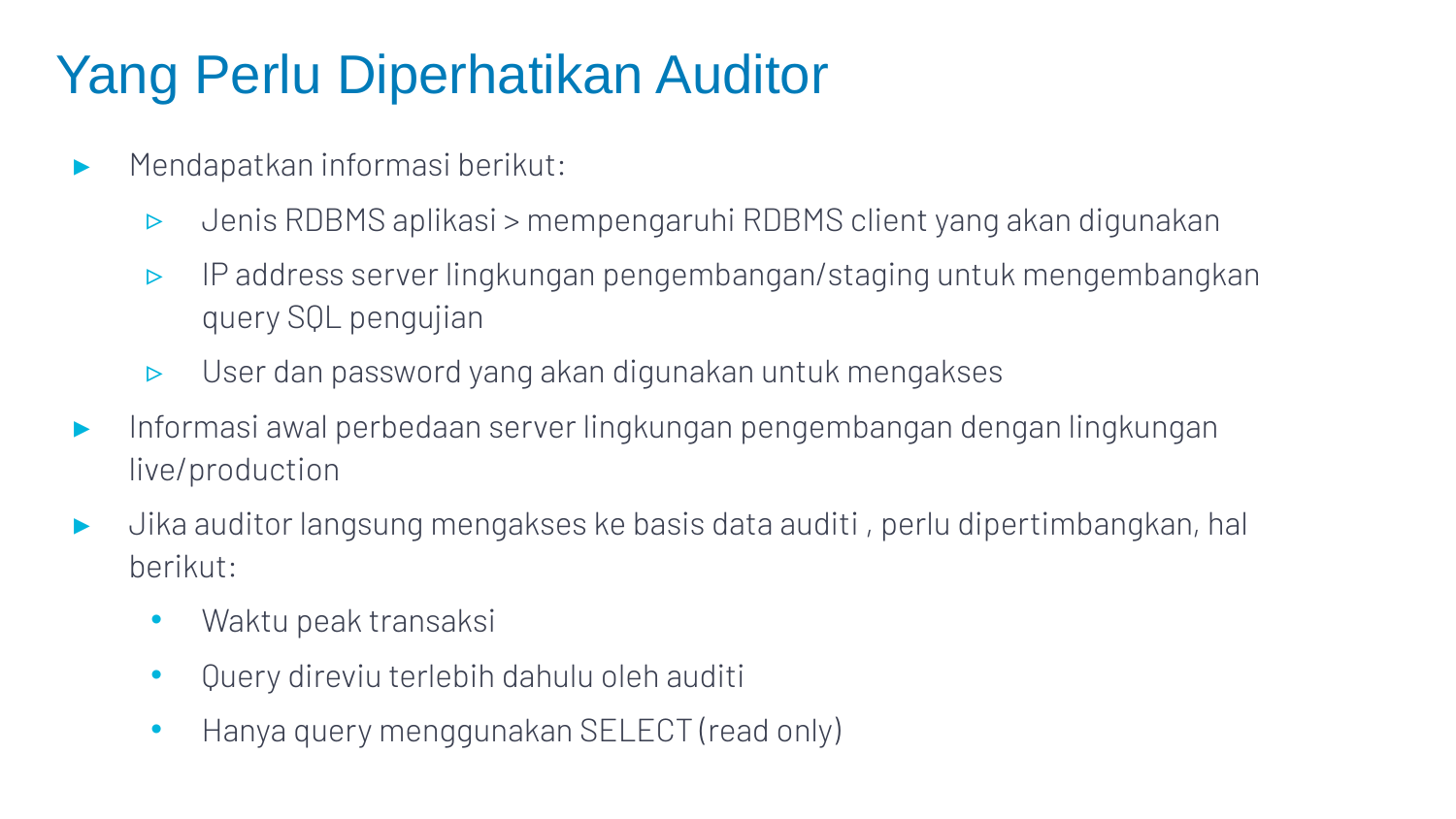

# Yang Perlu Diperhatikan Auditor
Mendapatkan informasi berikut:
Jenis RDBMS aplikasi > mempengaruhi RDBMS client yang akan digunakan
IP address server lingkungan pengembangan/staging untuk mengembangkan query SQL pengujian
User dan password yang akan digunakan untuk mengakses
Informasi awal perbedaan server lingkungan pengembangan dengan lingkungan live/production
Jika auditor langsung mengakses ke basis data auditi , perlu dipertimbangkan, hal berikut:
Waktu peak transaksi
Query direviu terlebih dahulu oleh auditi
Hanya query menggunakan SELECT (read only)